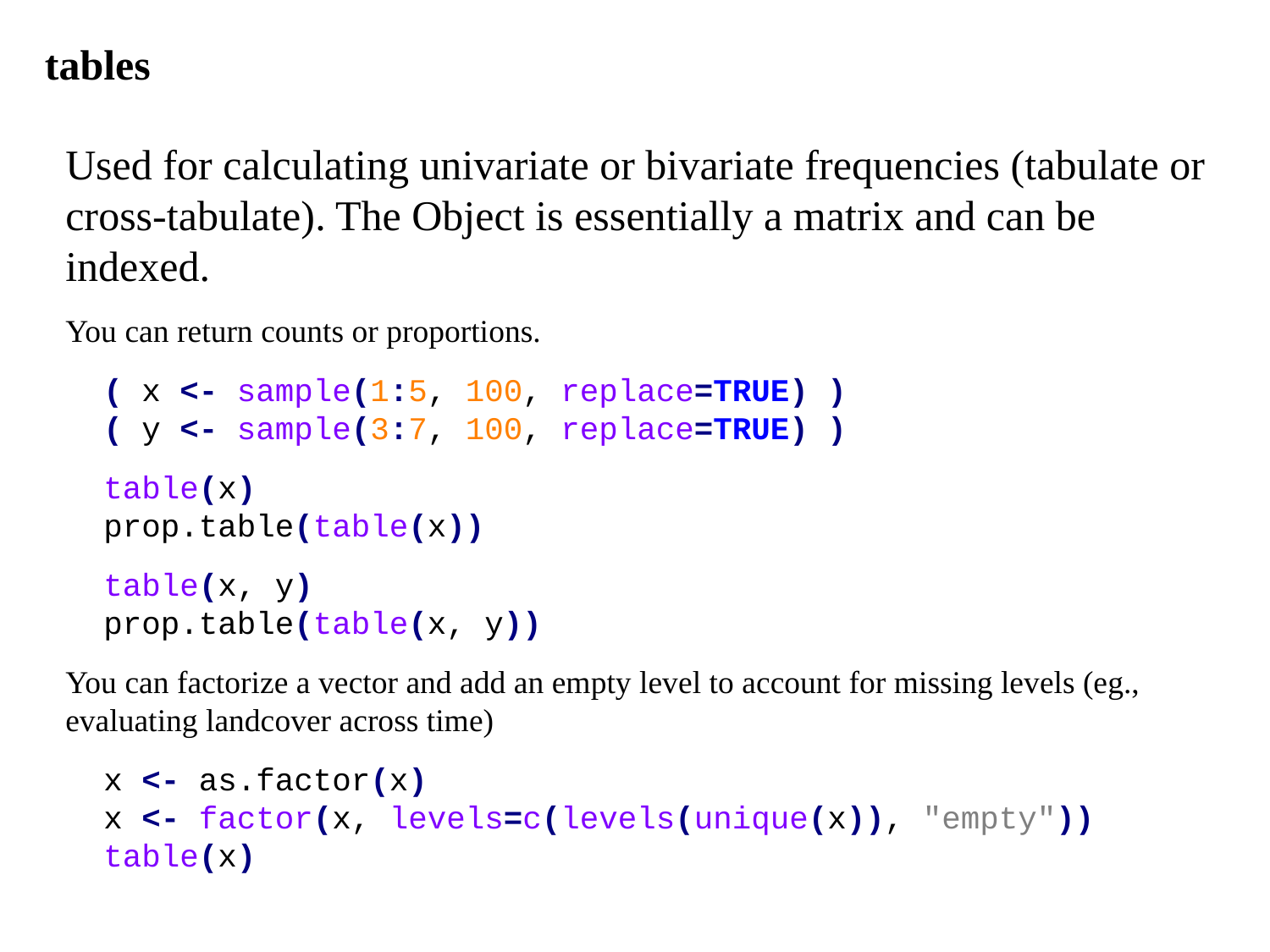

tables
Used for calculating univariate or bivariate frequencies (tabulate or cross-tabulate). The Object is essentially a matrix and can be indexed.

You can return counts or proportions.

  ( x <- sample(1:5, 100, replace=TRUE) )
  ( y <- sample(3:7, 100, replace=TRUE) )

  table(x)
  prop.table(table(x))

  table(x, y)
  prop.table(table(x, y))

You can factorize a vector and add an empty level to account for missing levels (eg., evaluating landcover across time)

  x <- as.factor(x)
  x <- factor(x, levels=c(levels(unique(x)), "empty"))
  table(x)